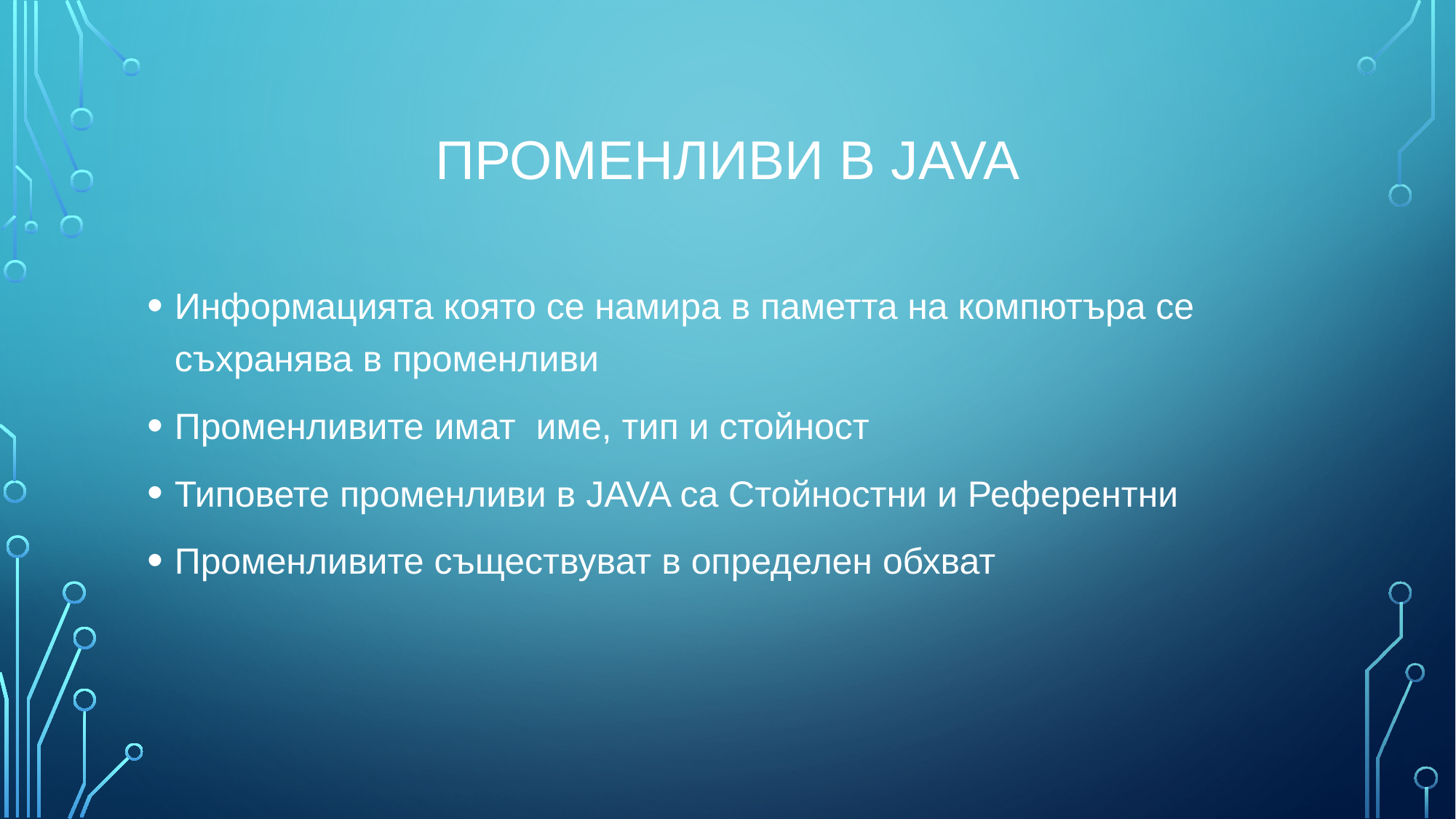

# Променливи в JAVA
Информацията която се намира в паметта на компютъра се съхранява в променливи
Променливите имат  име, тип и стойност
Типовете променливи в JAVA са Стойностни и Референтни
Променливите съществуват в определен обхват